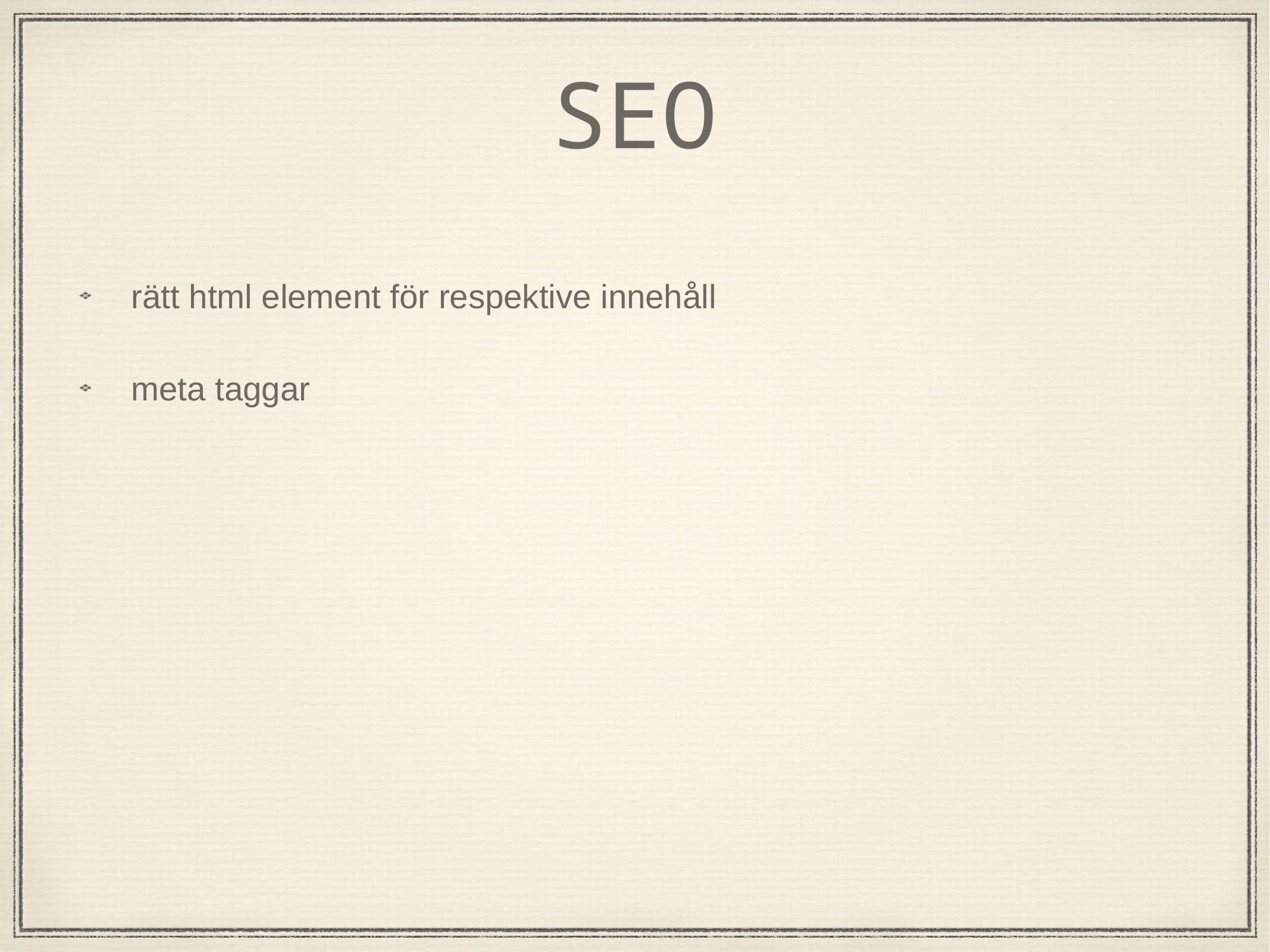

# SEO
rätt html element för respektive innehåll
meta taggar